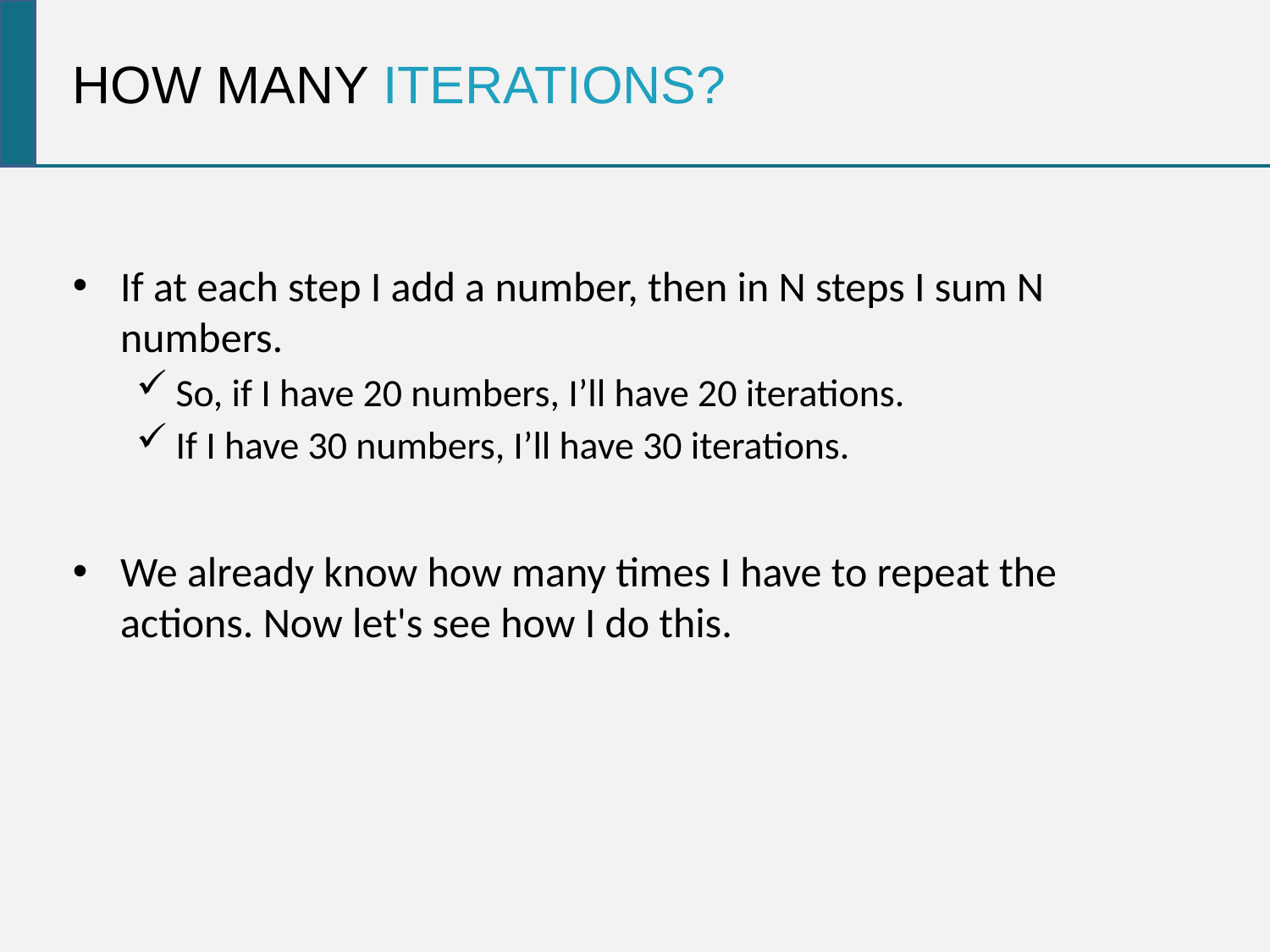

HOW MANY ITERATIONS?

If at each step I add a number, then in N steps I sum N numbers.
So, if I have 20 numbers, I’ll have 20 iterations.
If I have 30 numbers, I’ll have 30 iterations.

We already know how many times I have to repeat the actions. Now let's see how I do this.